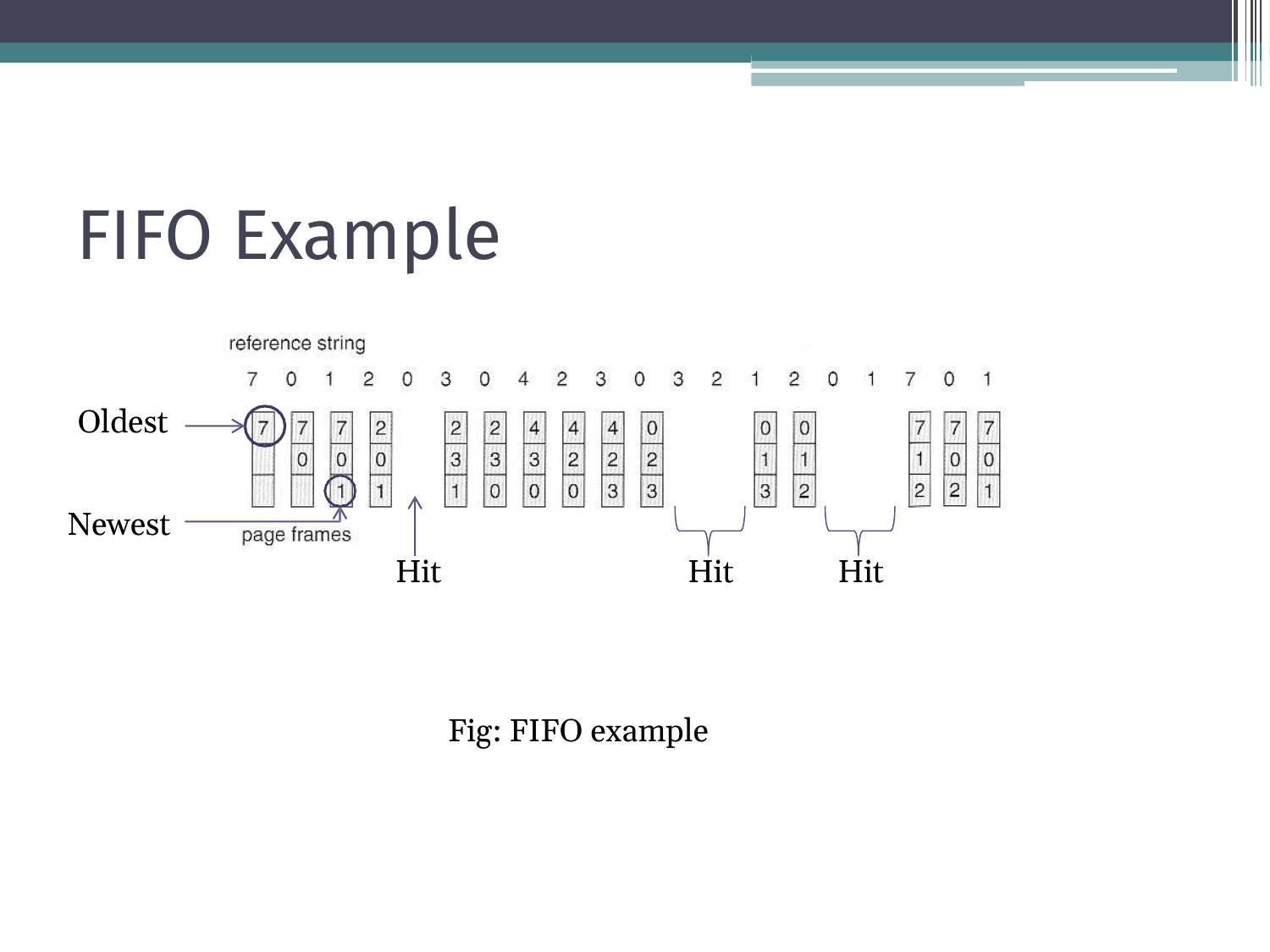

# FIFO Example

Oldest

Newest

Hit
Hit
Hit
Fig: FIFO example